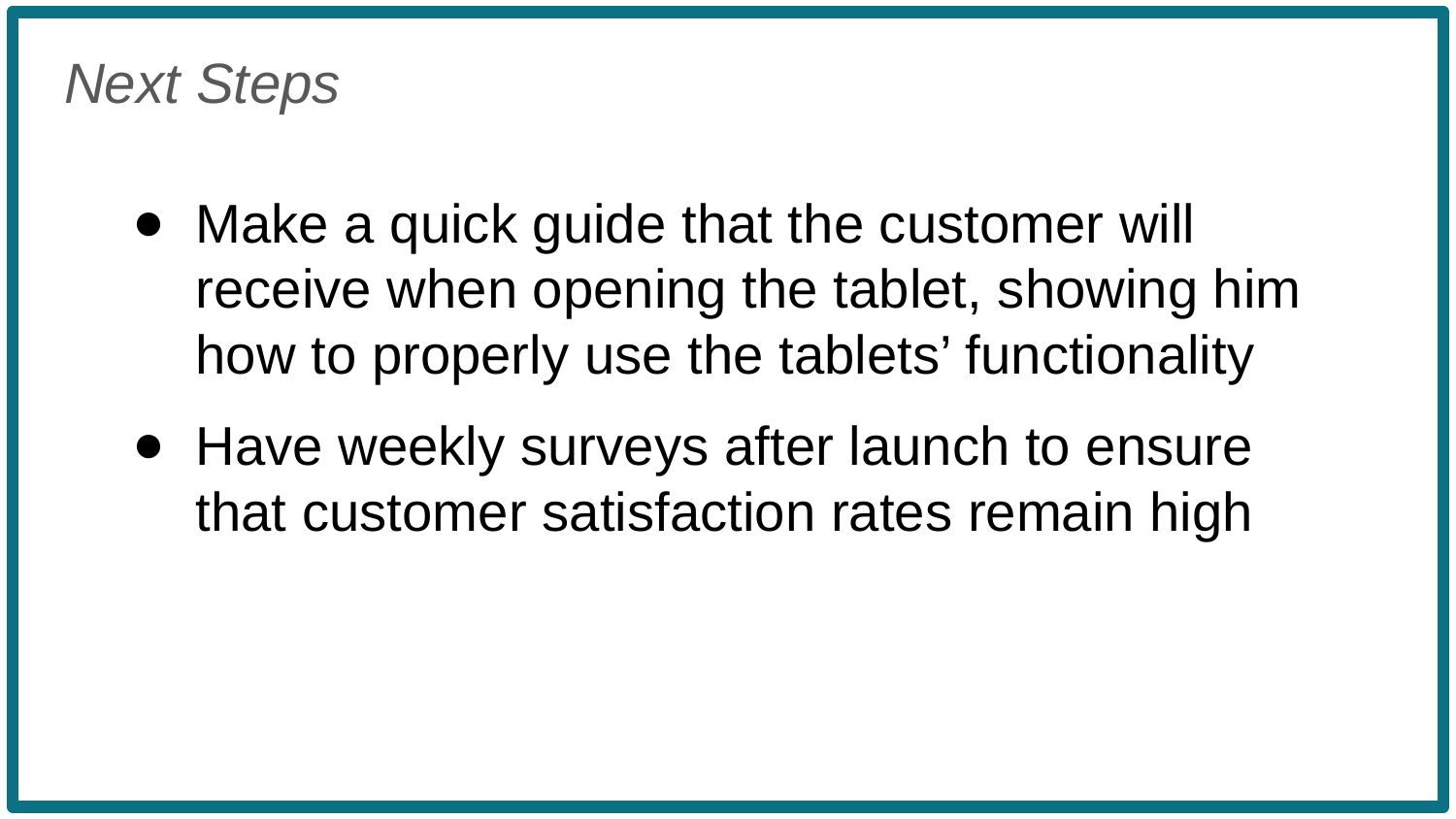

Next Steps
Make a quick guide that the customer will receive when opening the tablet, showing him how to properly use the tablets’ functionality

Have weekly surveys after launch to ensure that customer satisfaction rates remain high